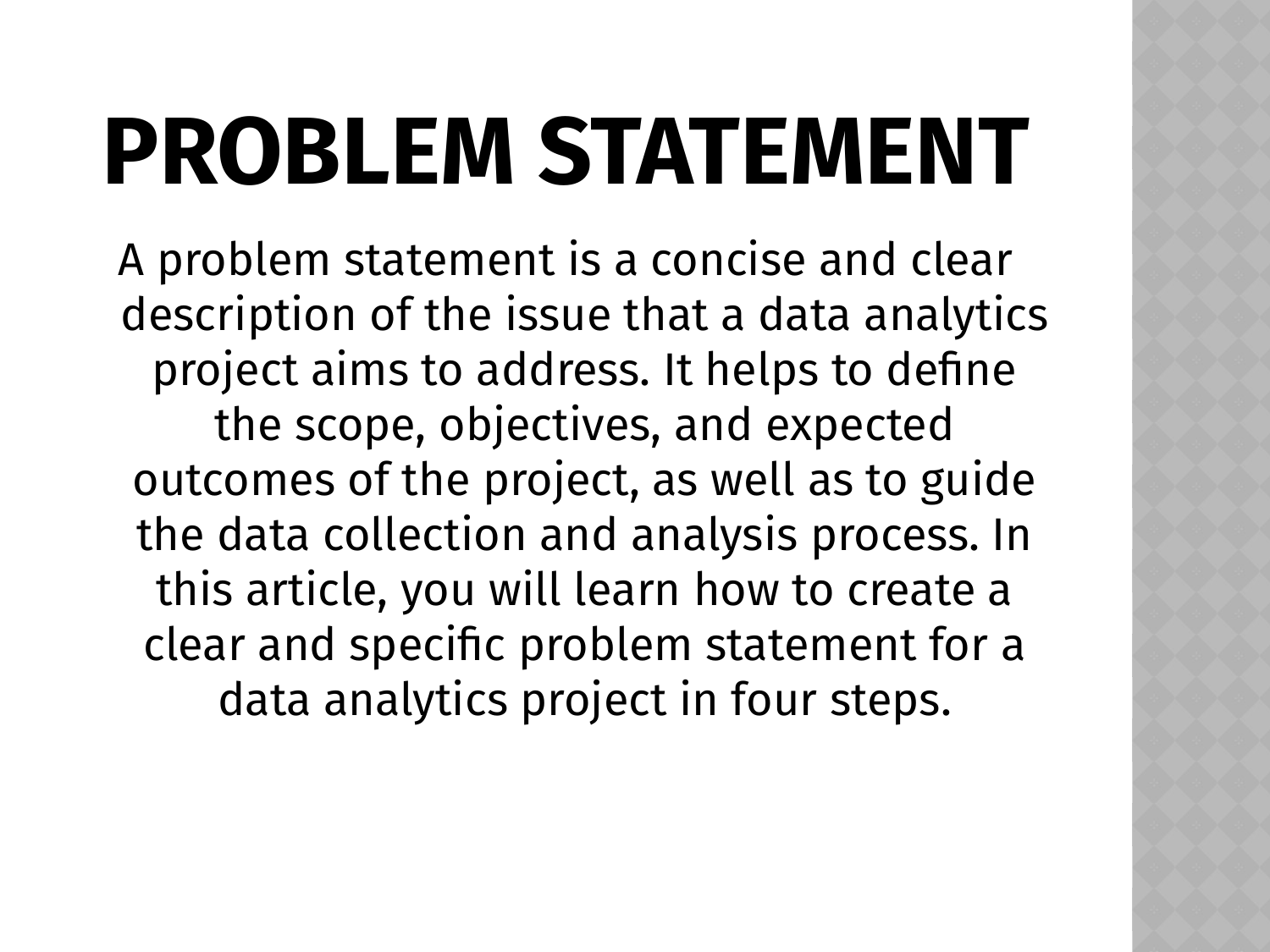

# PROBLEM STATEMENT
A problem statement is a concise and clear description of the issue that a data analytics project aims to address. It helps to define the scope, objectives, and expected outcomes of the project, as well as to guide the data collection and analysis process. In this article, you will learn how to create a clear and specific problem statement for a data analytics project in four steps.